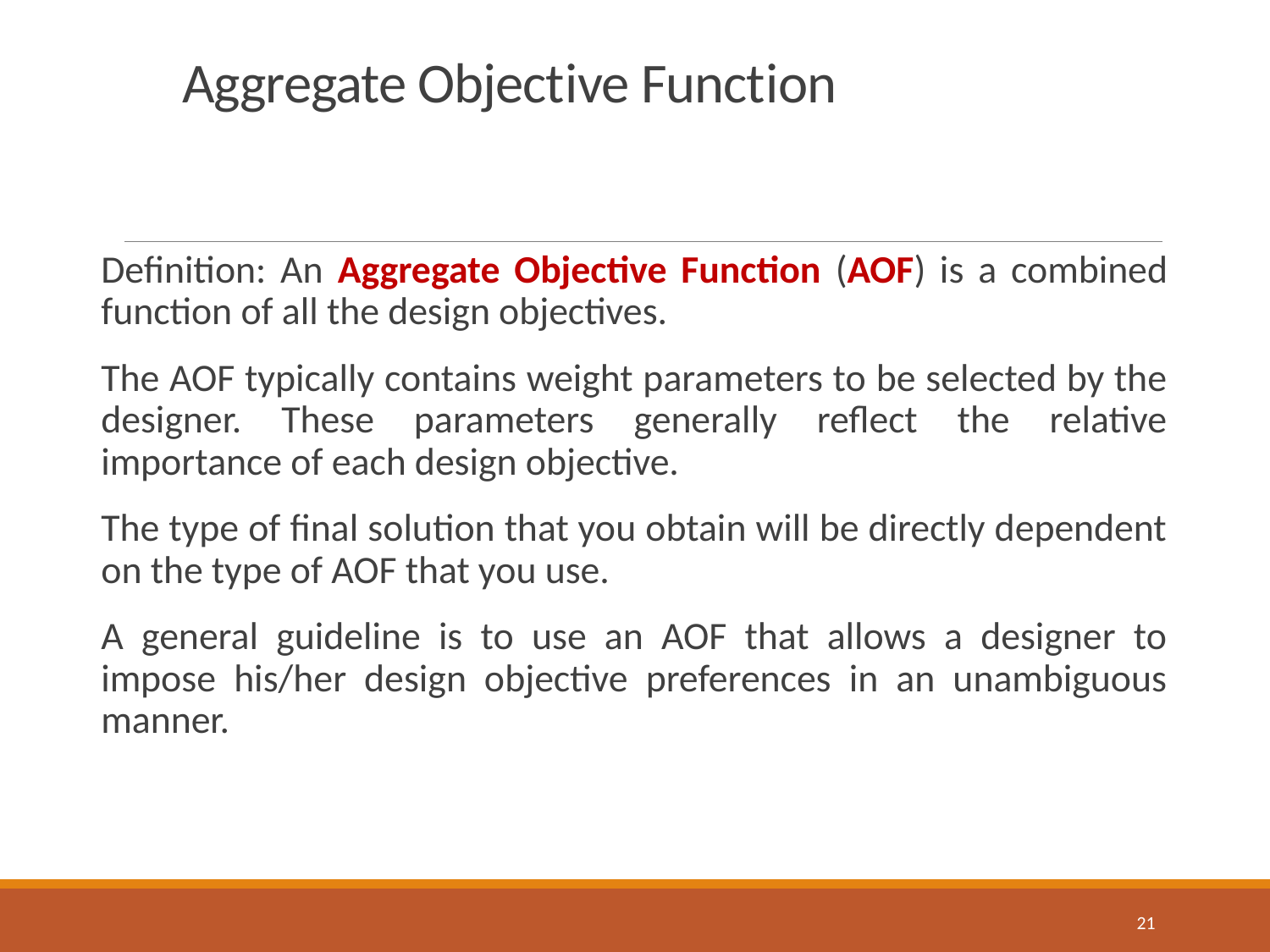

# Aggregate Objective Function
Definition: An Aggregate Objective Function (AOF) is a combined function of all the design objectives.
The AOF typically contains weight parameters to be selected by the designer. These parameters generally reflect the relative importance of each design objective.
The type of final solution that you obtain will be directly dependent on the type of AOF that you use.
A general guideline is to use an AOF that allows a designer to impose his/her design objective preferences in an unambiguous manner.
21